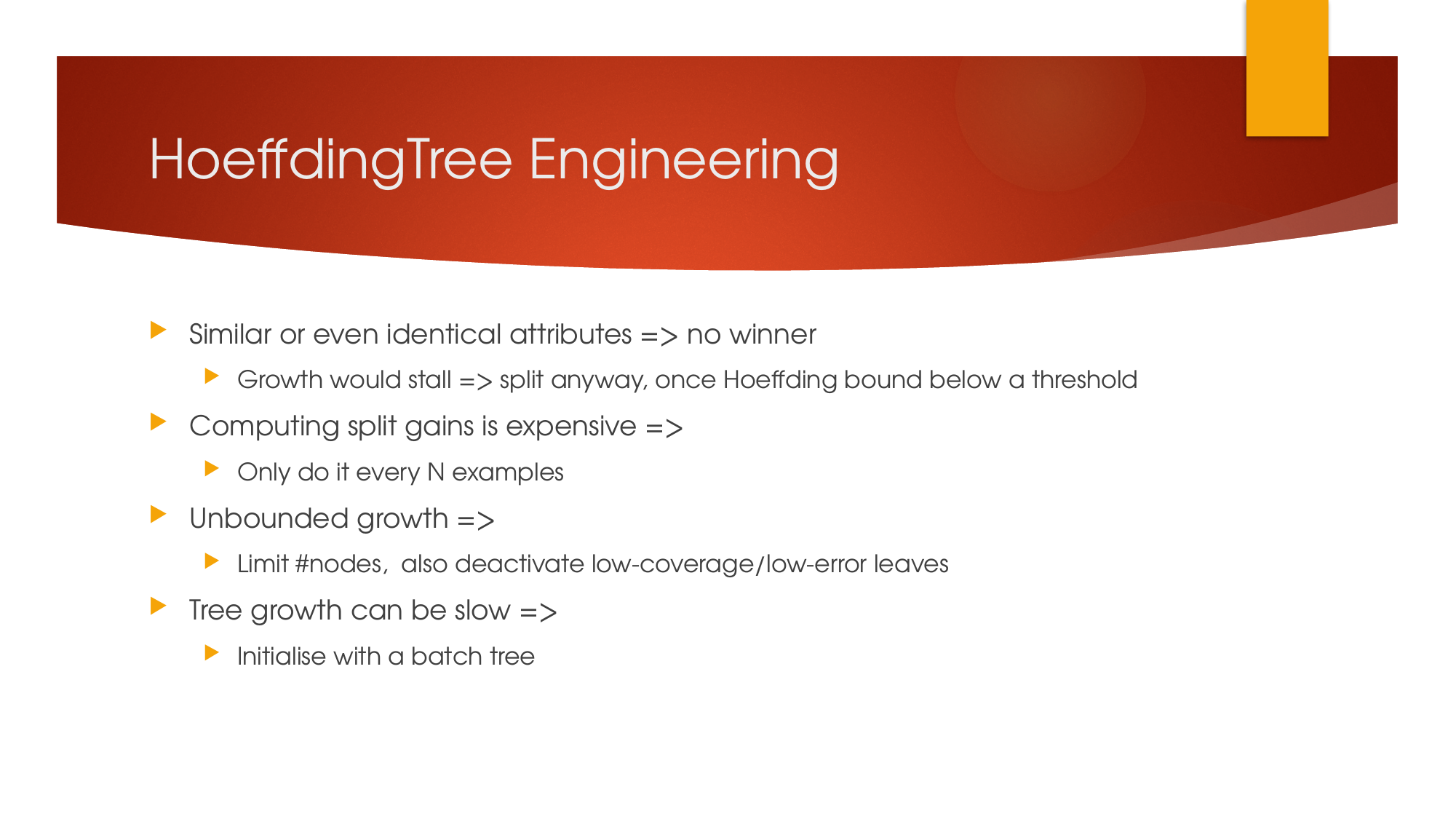

# HoeffdingTree Engineering
Similar or even identical attributes => no winner
Growth would stall => split anyway, once Hoeffding bound below a threshold
Computing split gains is expensive =>
Only do it every N examples
Unbounded growth =>
Limit #nodes,  also deactivate low-coverage/low-error leaves
Tree growth can be slow =>
Initialise with a batch tree